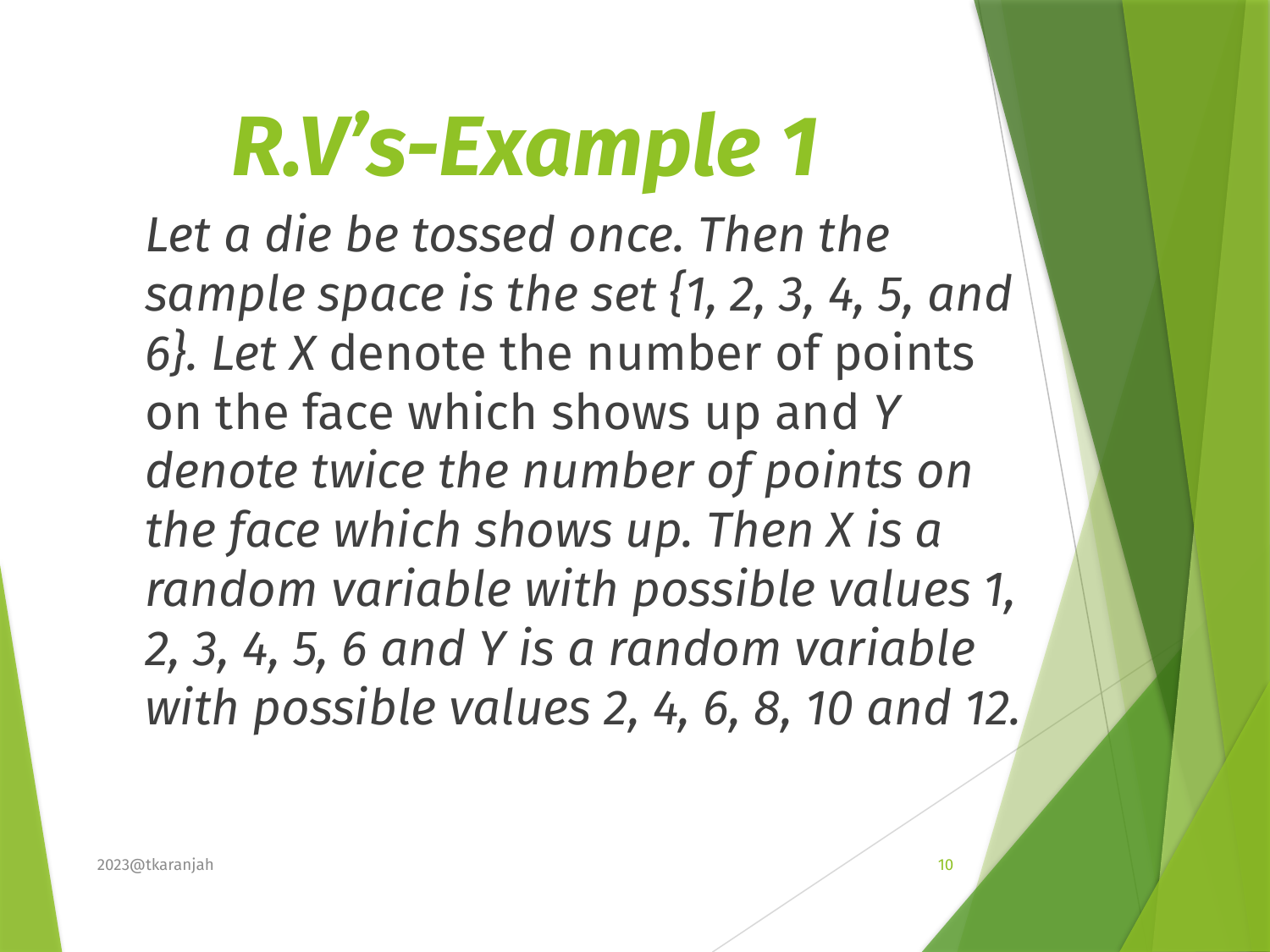

# R.V’s-Example 1
 	Let a die be tossed once. Then the sample space is the set {1, 2, 3, 4, 5, and 6}. Let X denote the number of points on the face which shows up and Y denote twice the number of points on the face which shows up. Then X is a random variable with possible values 1, 2, 3, 4, 5, 6 and Y is a random variable with possible values 2, 4, 6, 8, 10 and 12.

2023@tkaranjah
10